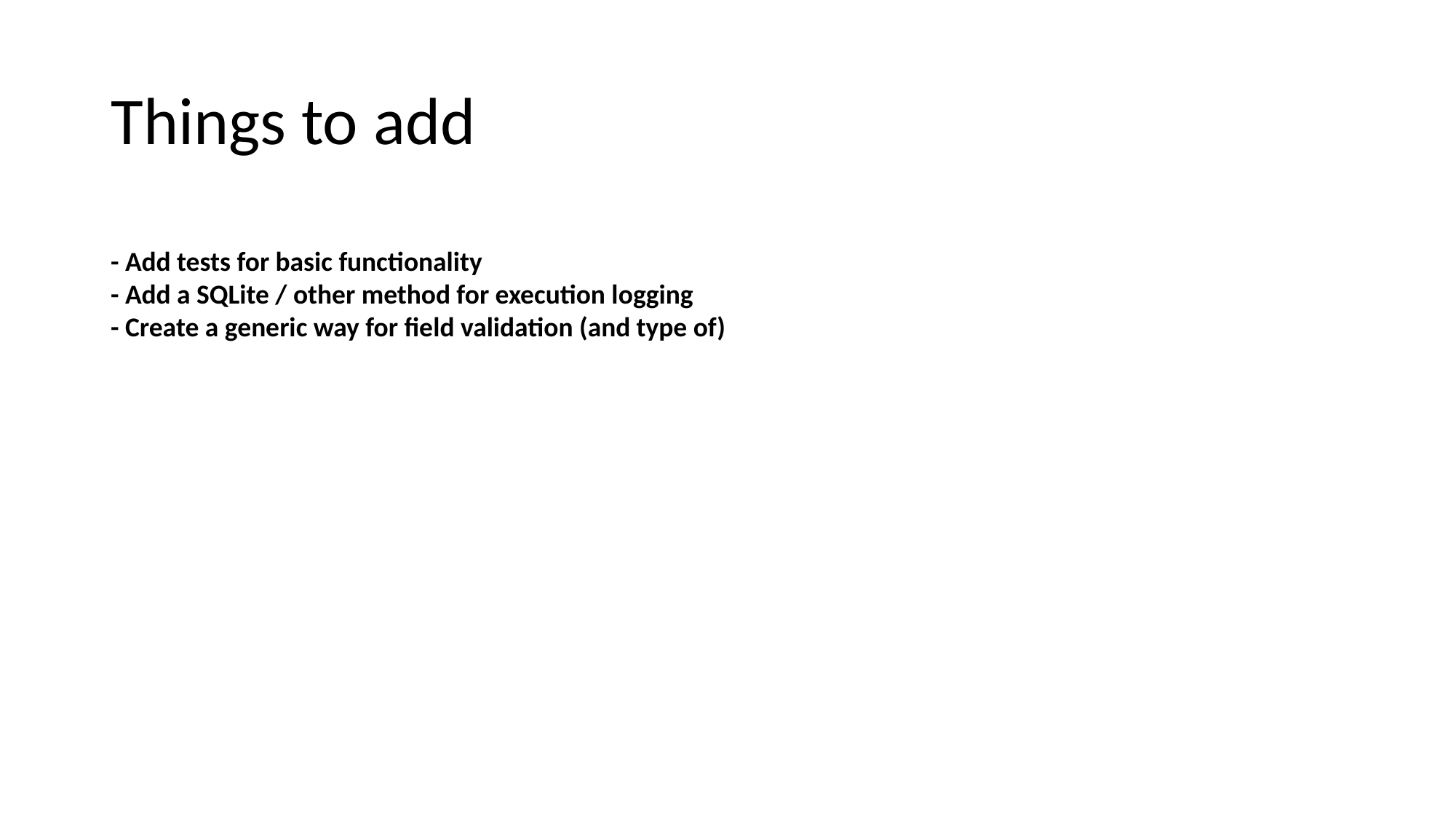

# Things to add
- Add tests for basic functionality
- Add a SQLite / other method for execution logging
- Create a generic way for field validation (and type of)